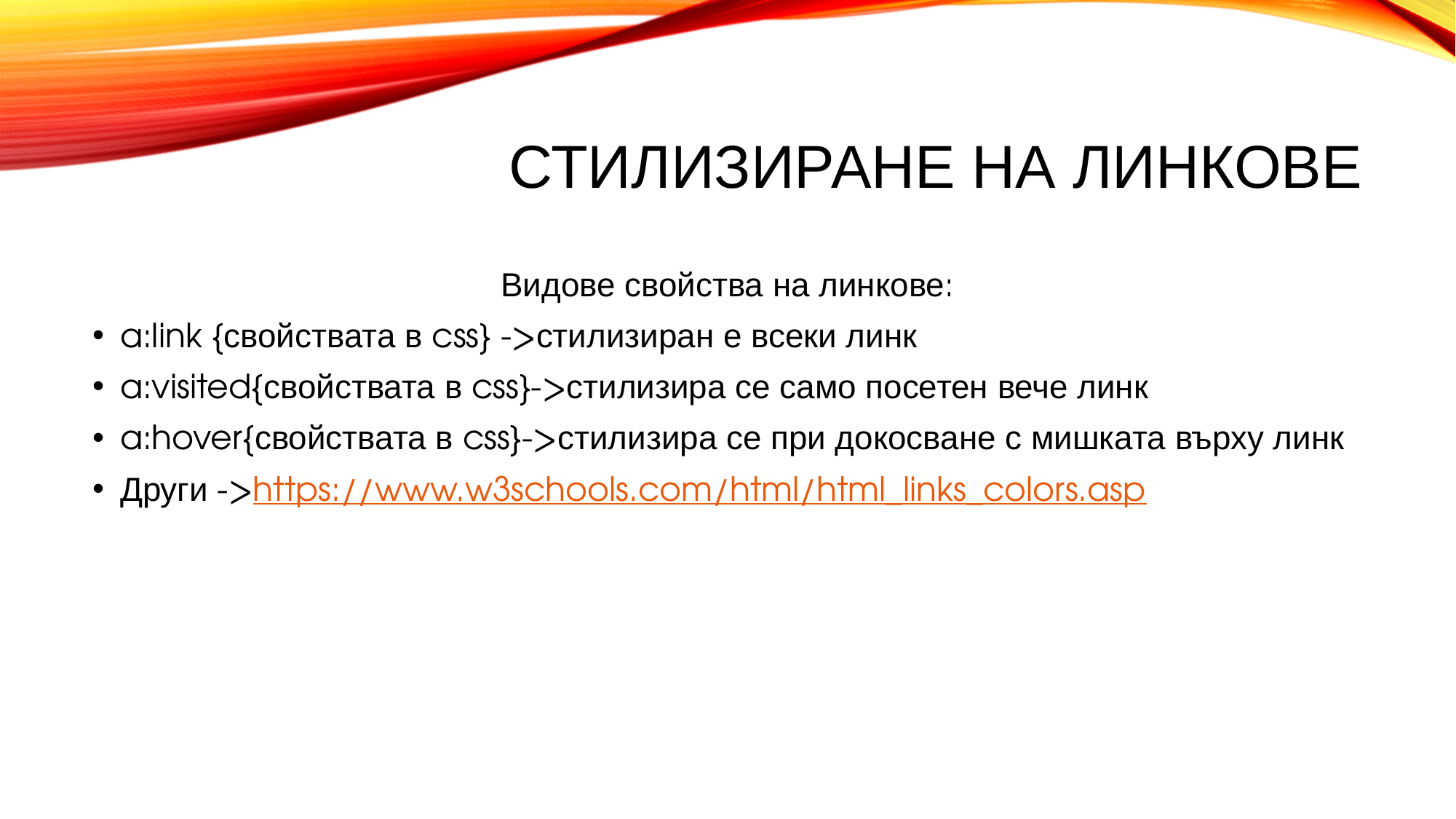

# Стилизиране на линкове
Видове свойства на линкове:
a:link {свойствата в css} ->стилизиран е всеки линк
a:visited{свойствата в css}->стилизира се само посетен вече линк
a:hover{свойствата в css}->стилизира се при докосване с мишката върху линк
Други ->https://www.w3schools.com/html/html_links_colors.asp